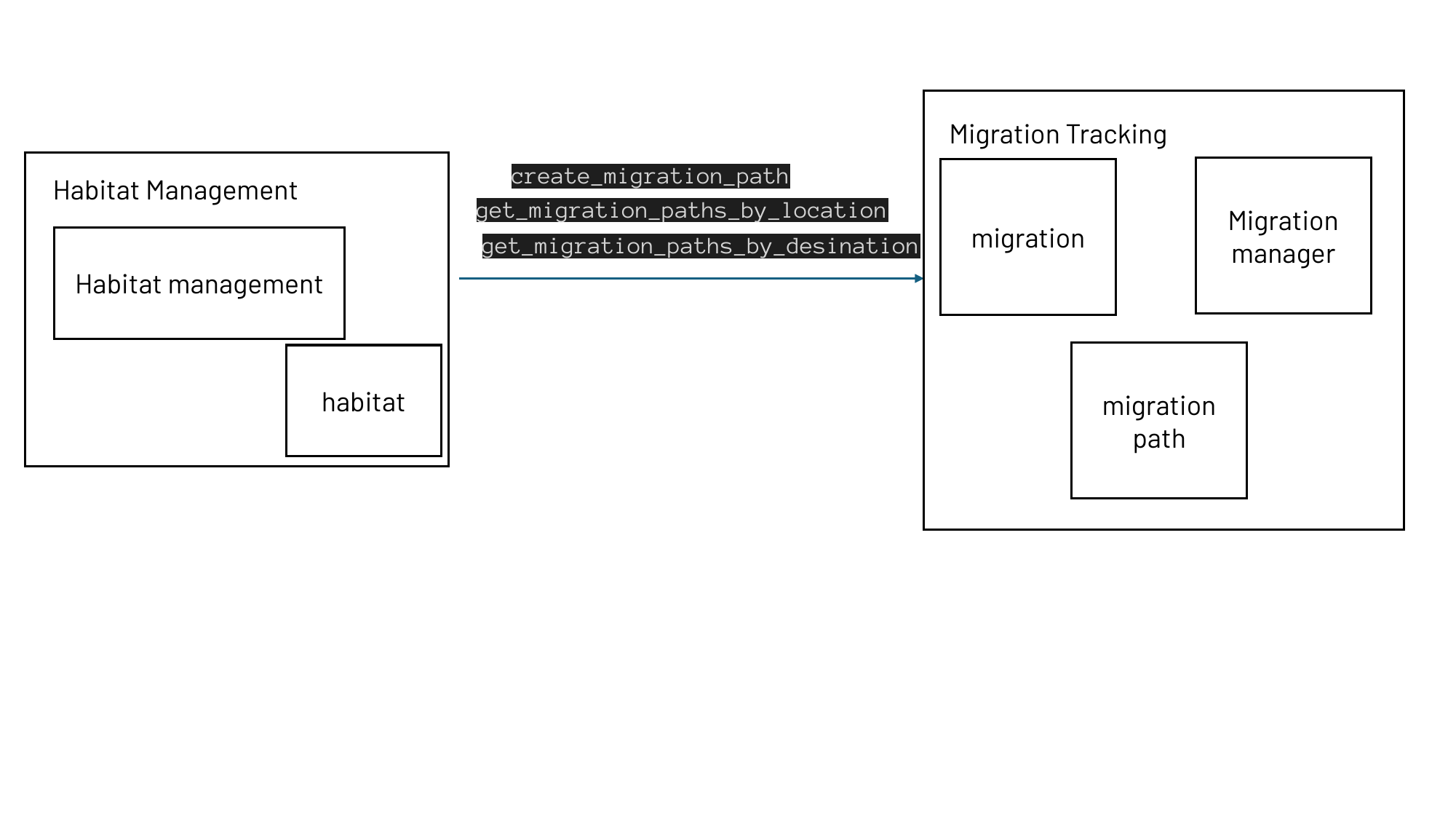

Migration Tracking
Migration manager
migration
migration path

Habitat Management
Habitat management
habitat
create_migration_path
get_migration_paths_by_location
get_migration_paths_by_desination